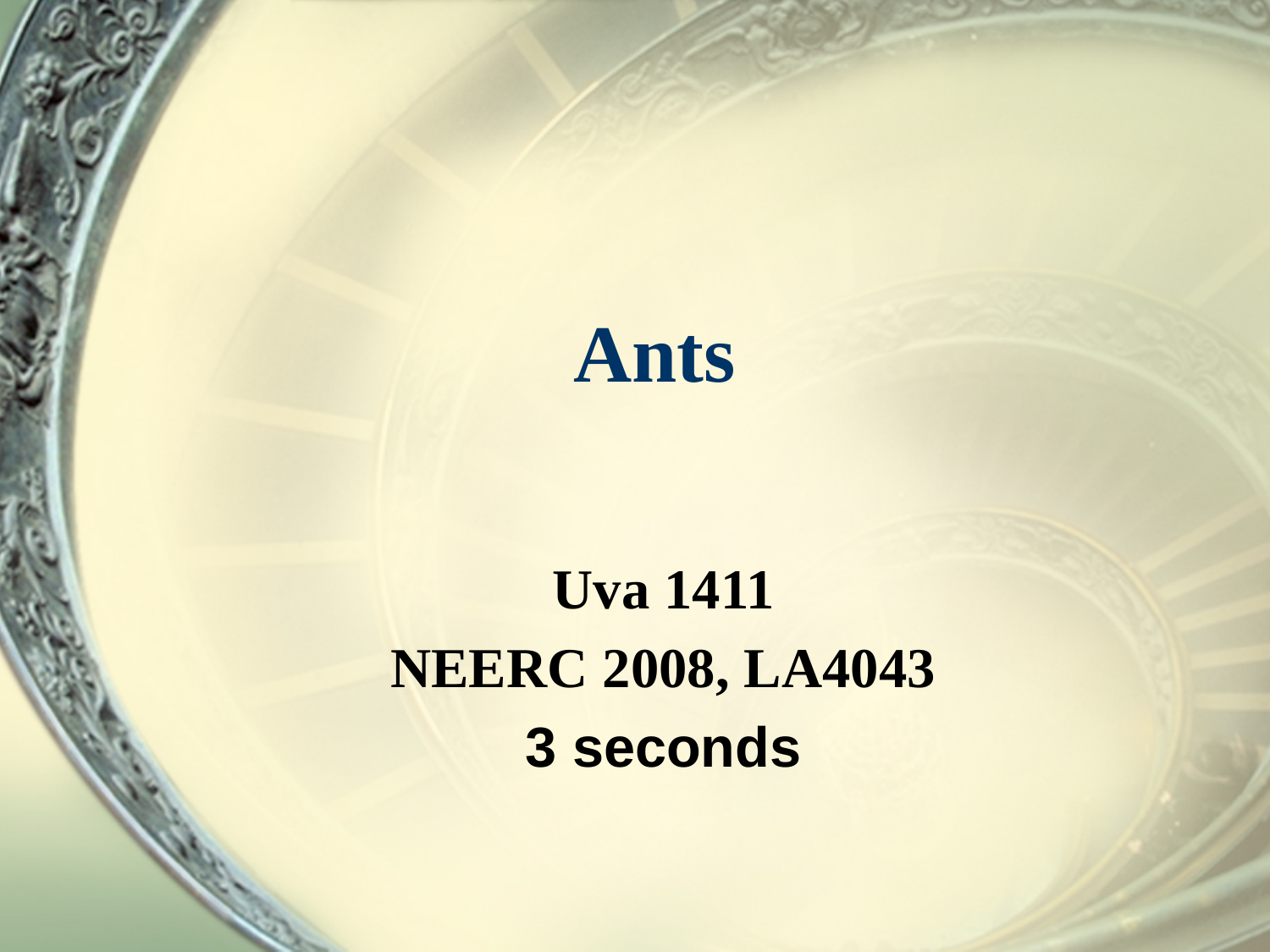

# Ants
Uva 1411
NEERC 2008, LA4043
3 seconds